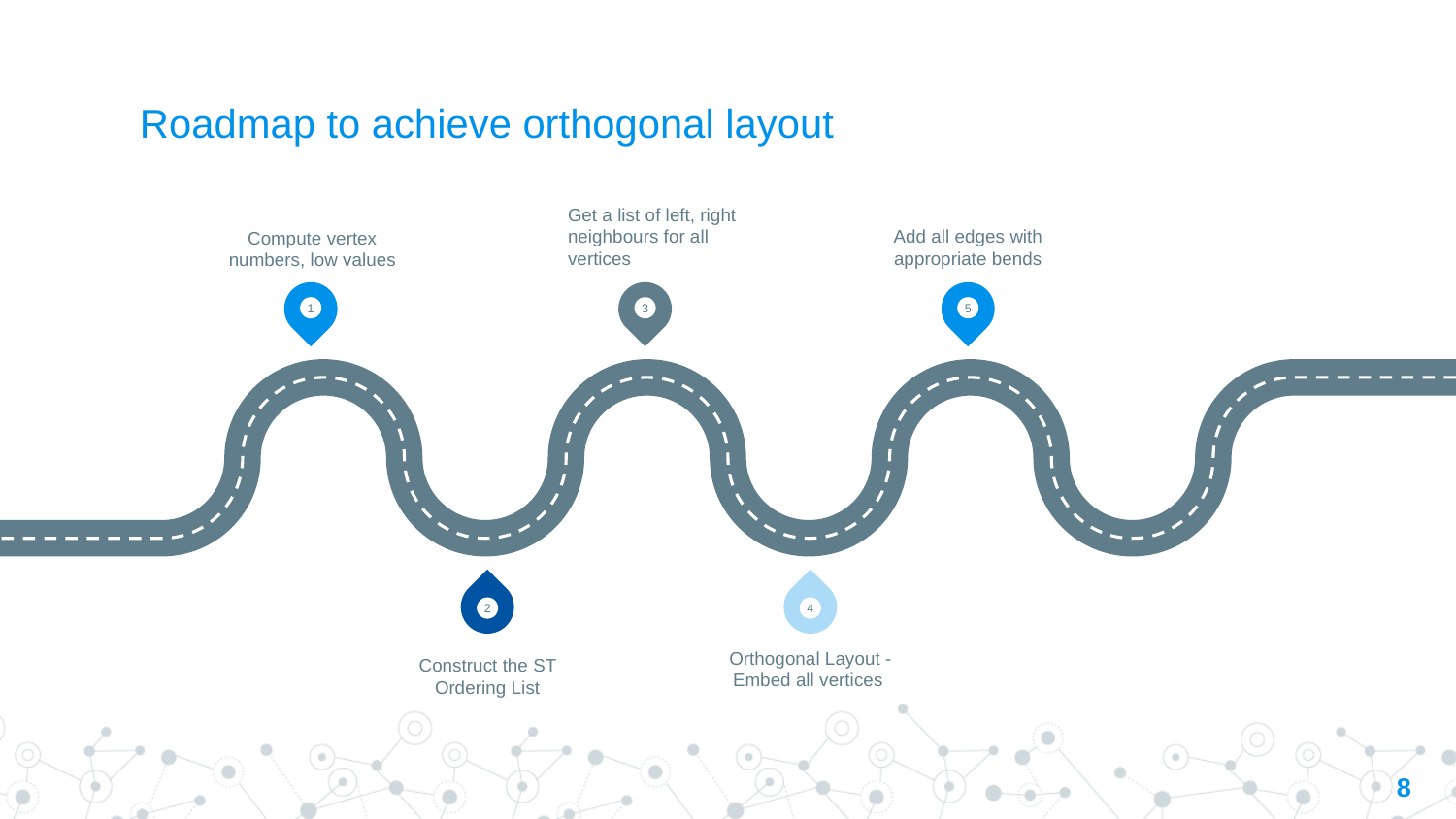

# Roadmap to achieve orthogonal layout

Get a list of left, right neighbours for all vertices
Add all edges with appropriate bends
Compute vertex numbers, low values

1

3

5

2

4
Construct the ST Ordering List
Orthogonal Layout - Embed all vertices

8